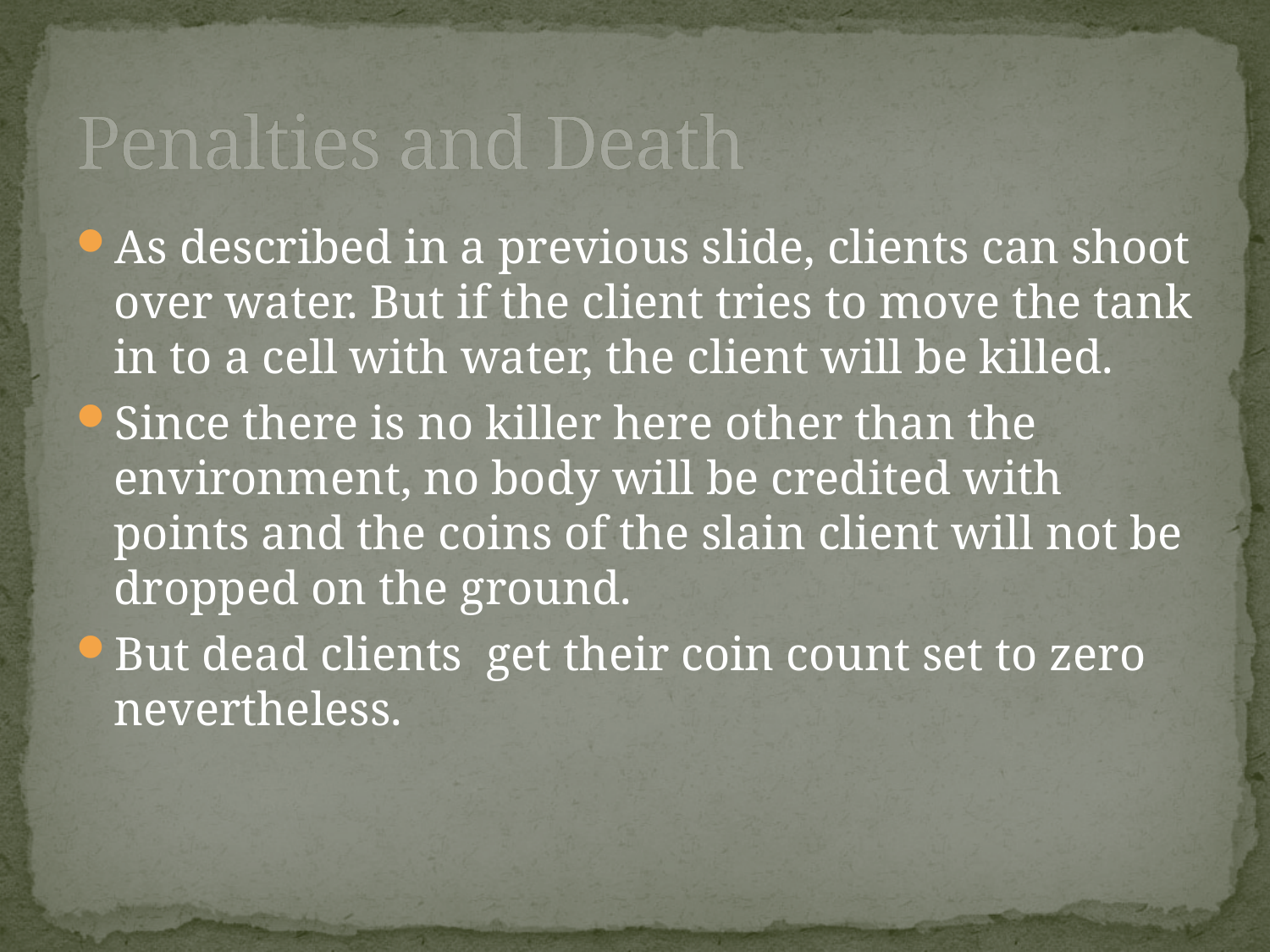

# Penalties and Death
As described in a previous slide, clients can shoot over water. But if the client tries to move the tank in to a cell with water, the client will be killed.
Since there is no killer here other than the environment, no body will be credited with points and the coins of the slain client will not be dropped on the ground.
But dead clients  get their coin count set to zero nevertheless.